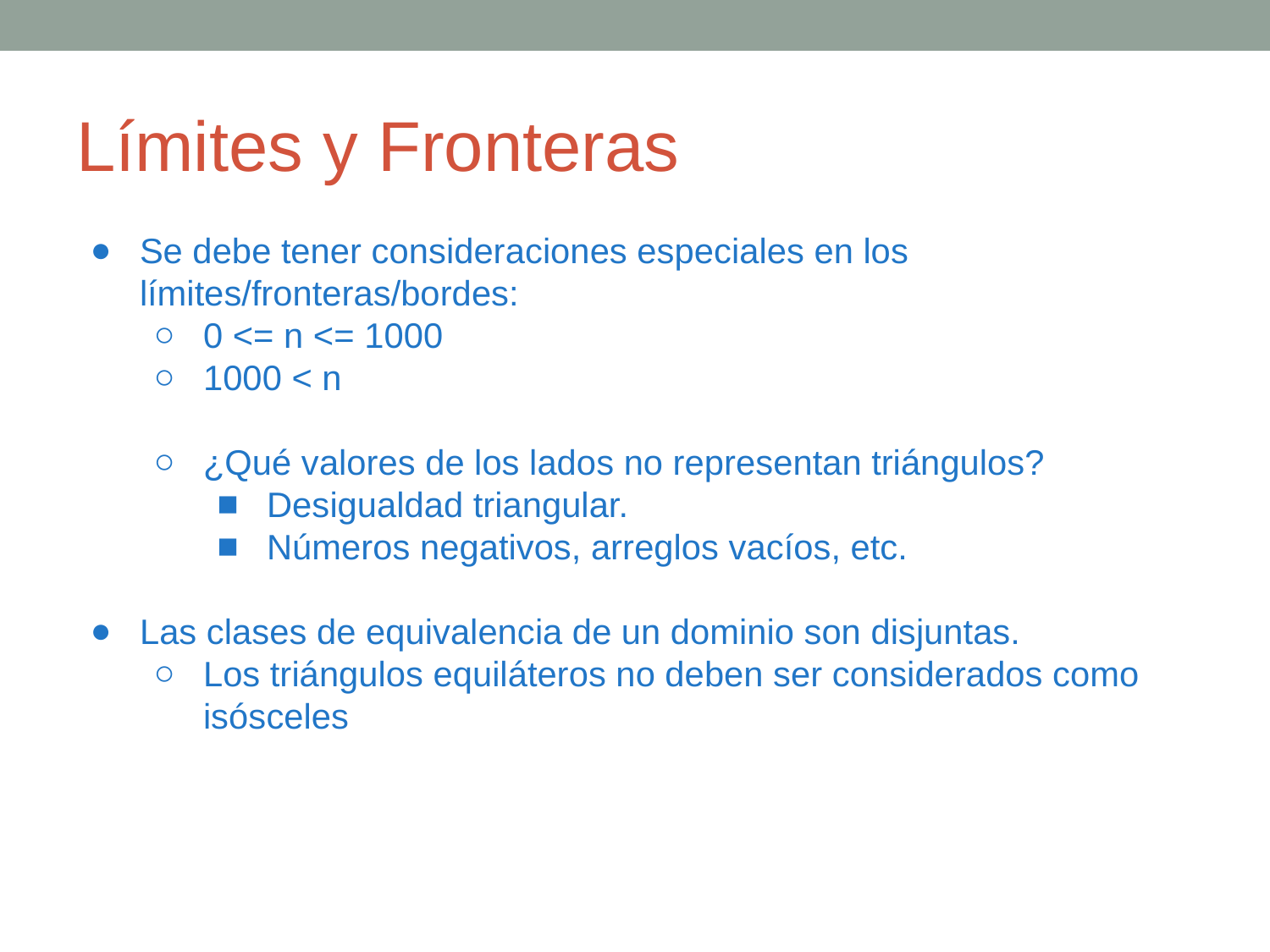

Límites y Fronteras
Se debe tener consideraciones especiales en los límites/fronteras/bordes:
0 <= n <= 1000
1000 < n

¿Qué valores de los lados no representan triángulos?
Desigualdad triangular.
Números negativos, arreglos vacíos, etc.

Las clases de equivalencia de un dominio son disjuntas.
Los triángulos equiláteros no deben ser considerados como isósceles